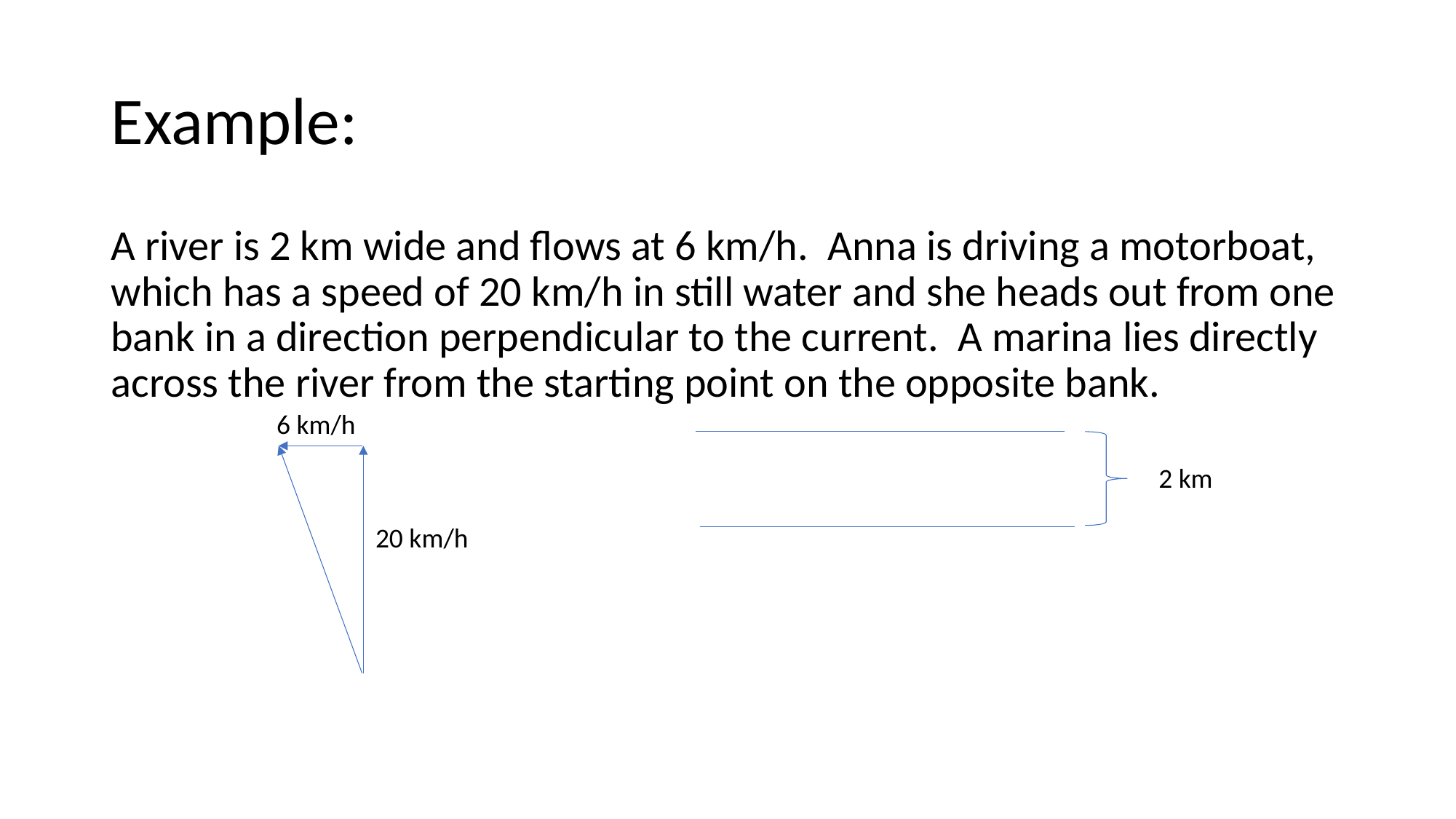

# Example:
A river is 2 km wide and flows at 6 km/h.  Anna is driving a motorboat, which has a speed of 20 km/h in still water and she heads out from one bank in a direction perpendicular to the current.  A marina lies directly across the river from the starting point on the opposite bank.

6 km/h

2 km
20 km/h